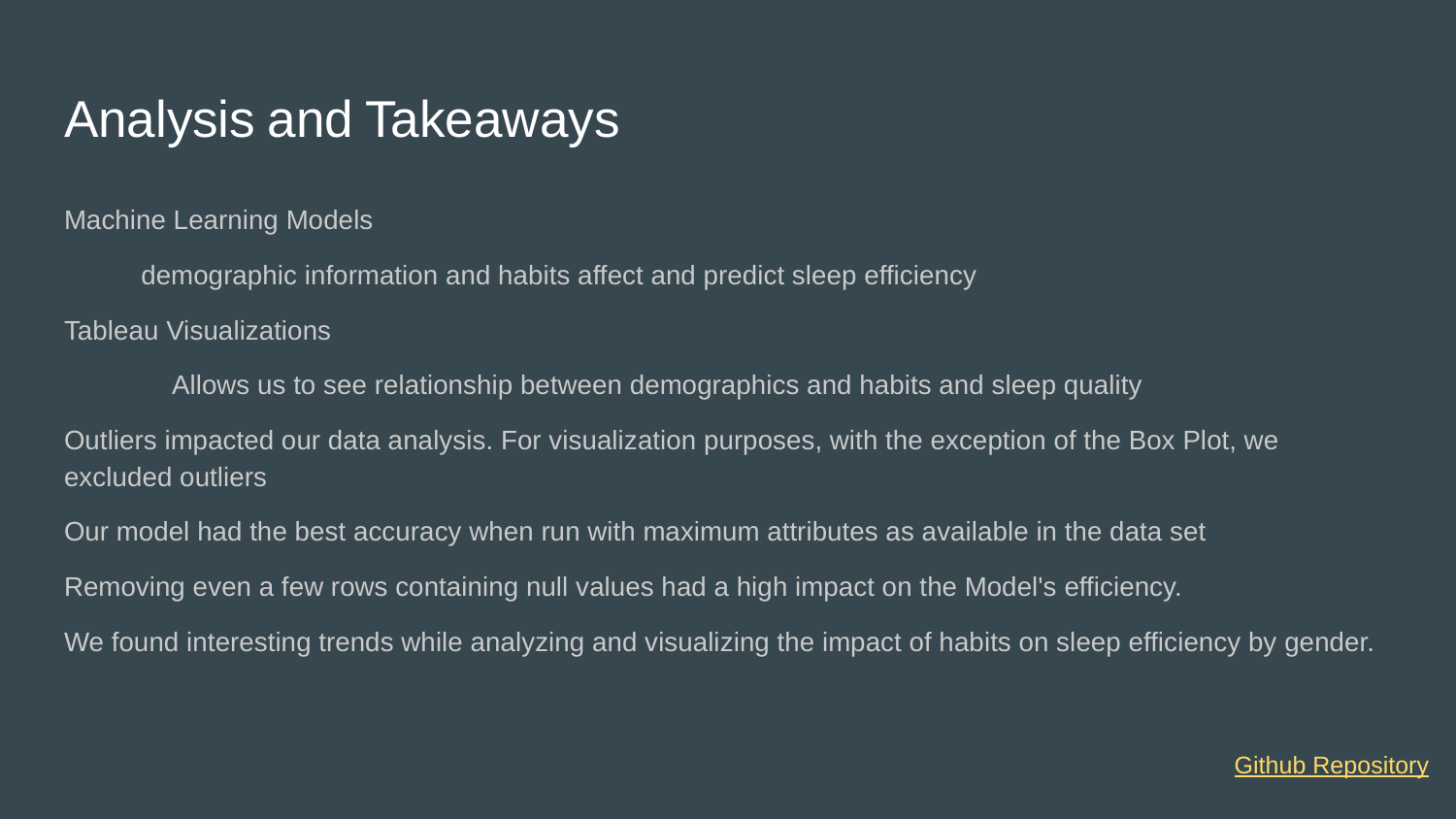

# Analysis and Takeaways
Machine Learning Models
demographic information and habits affect and predict sleep efficiency
Tableau Visualizations
	Allows us to see relationship between demographics and habits and sleep quality
Outliers impacted our data analysis. For visualization purposes, with the exception of the Box Plot, we excluded outliers
Our model had the best accuracy when run with maximum attributes as available in the data set
Removing even a few rows containing null values had a high impact on the Model's efficiency.
We found interesting trends while analyzing and visualizing the impact of habits on sleep efficiency by gender.

Github Repository